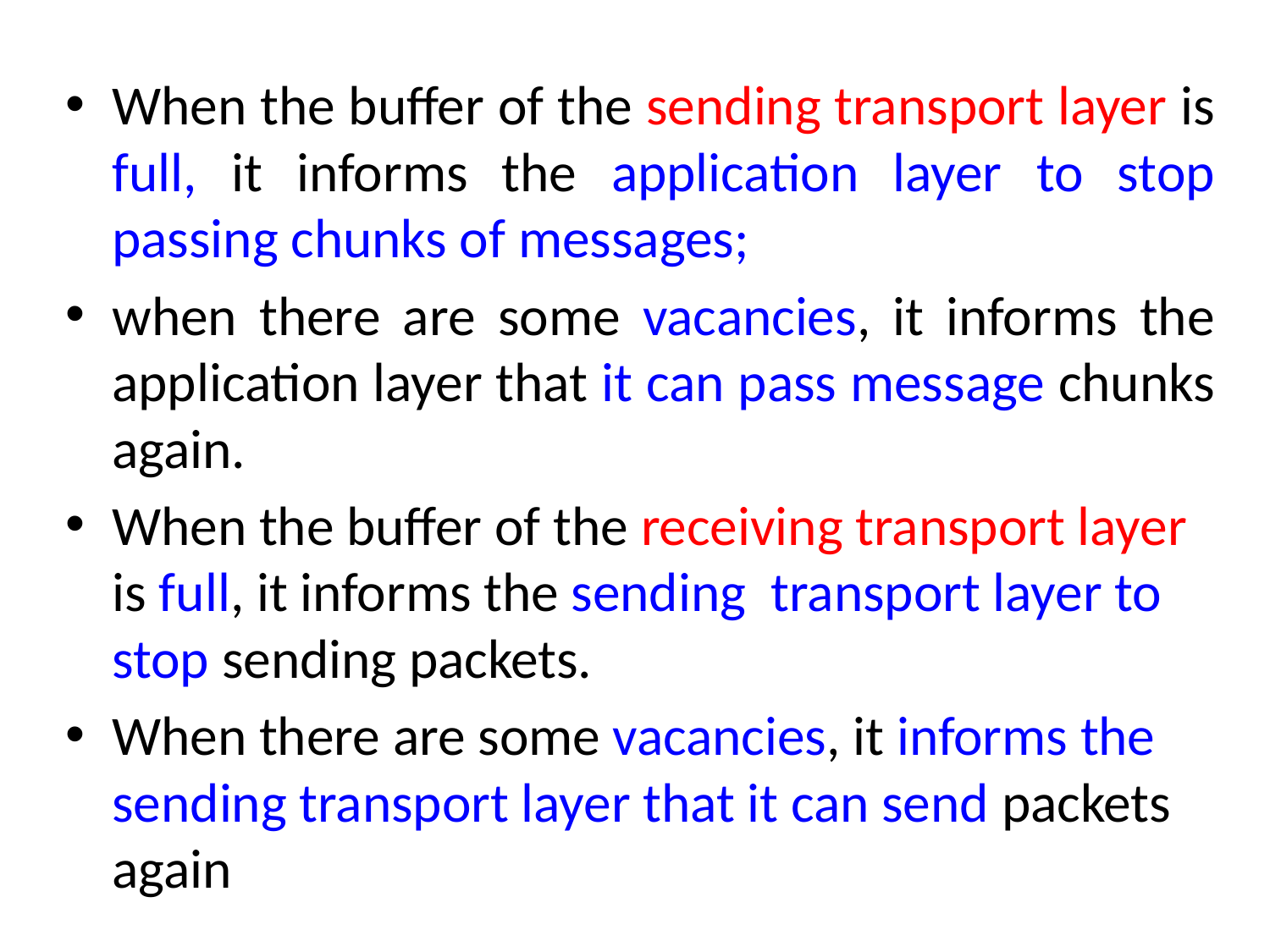

When the buffer of the sending transport layer is full, it informs the application layer to stop passing chunks of messages;
when there are some vacancies, it informs the application layer that it can pass message chunks again.
When the buffer of the receiving transport layer is full, it informs the sending  transport layer to stop sending packets.
When there are some vacancies, it informs the sending transport layer that it can send packets again